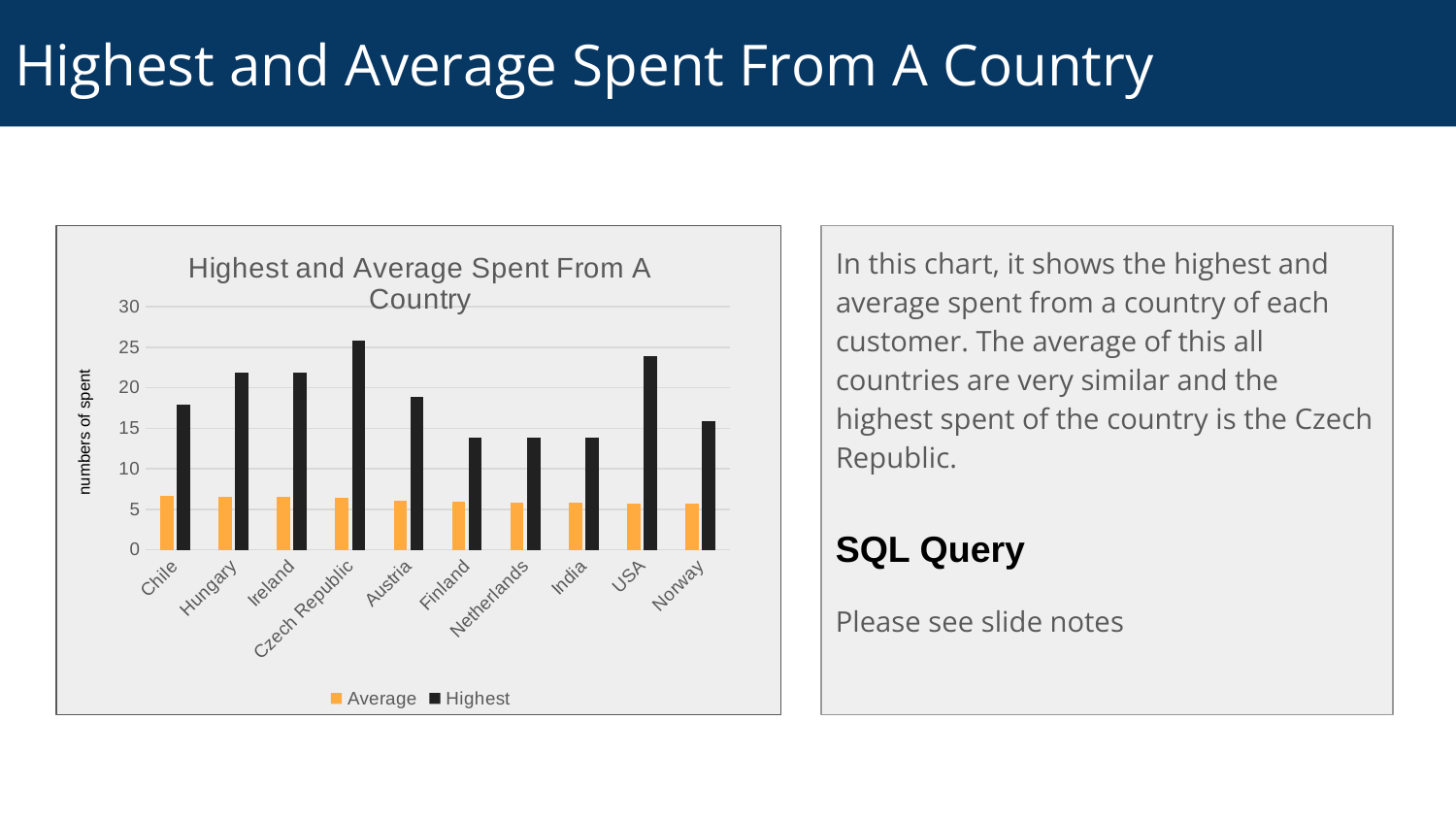

# Highest and Average Spent From A Country

### Chart: Highest and Average Spent From A Country

| Category | Average | Highest |
|---|---|---|
| Chile | 6.66 | 17.91 |
| Hungary | 6.51714285714286 | 21.86 |
| Ireland | 6.51714285714286 | 21.86 |
| Czech Republic | 6.44571428571429 | 25.86 |
| Austria | 6.08857142857143 | 18.86 |
| Finland | 5.94571428571429 | 13.86 |
| Netherlands | 5.80285714285714 | 13.86 |
| India | 5.78923076923077 | 13.86 |
| USA | 5.74791208791209 | 23.86 |
| Norway | 5.66 | 15.86 |
In this chart, it shows the highest and average spent from a country of each customer. The average of this all countries are very similar and the highest spent of the country is the Czech Republic.
numbers of spent
SQL Query
Please see slide notes